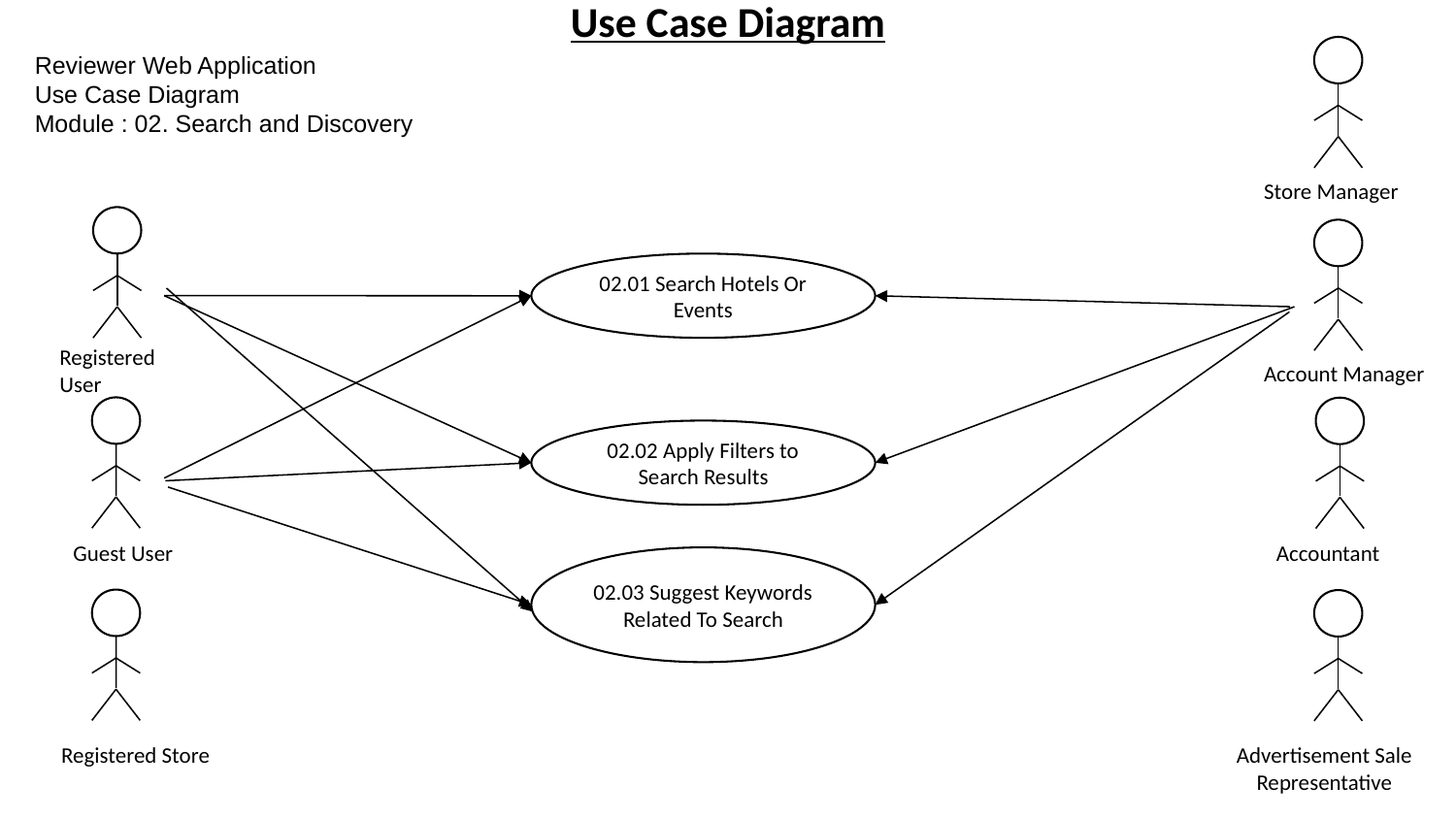

# Use Case Diagram

Reviewer Web Application
Use Case Diagram
Module : 02. Search and Discovery
Store Manager

02.01 Search Hotels Or Events
Registered User
Account Manager

02.02 Apply Filters to Search Results
Guest User
Accountant
02.03 Suggest Keywords Related To Search

Registered Store
Advertisement Sale Representative